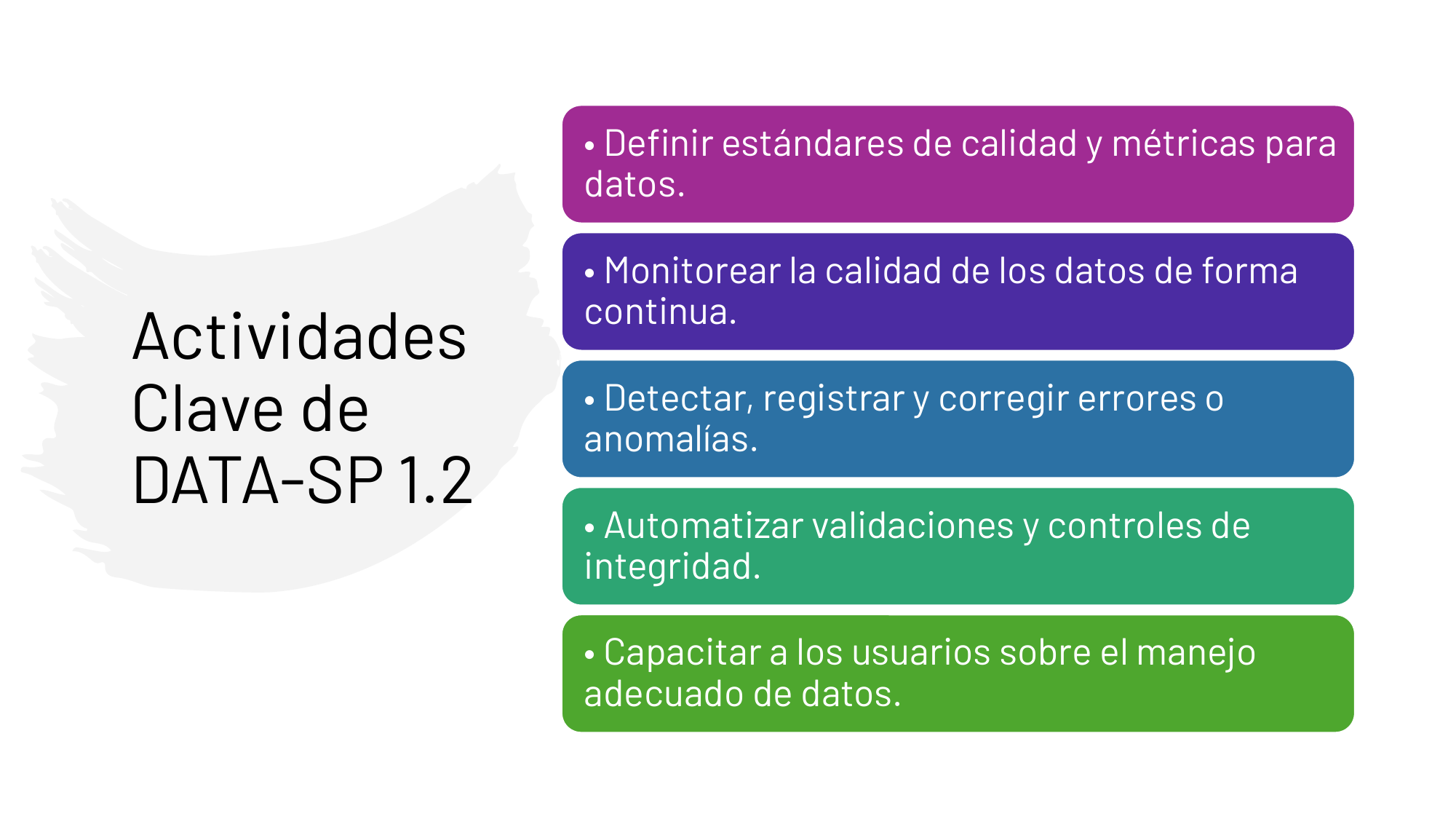

# Actividades Clave de DATA-SP 1.2
• Definir estándares de calidad y métricas para datos.
• Monitorear la calidad de los datos de forma continua.
• Detectar, registrar y corregir errores o anomalías.
• Automatizar validaciones y controles de integridad.
• Capacitar a los usuarios sobre el manejo adecuado de datos.